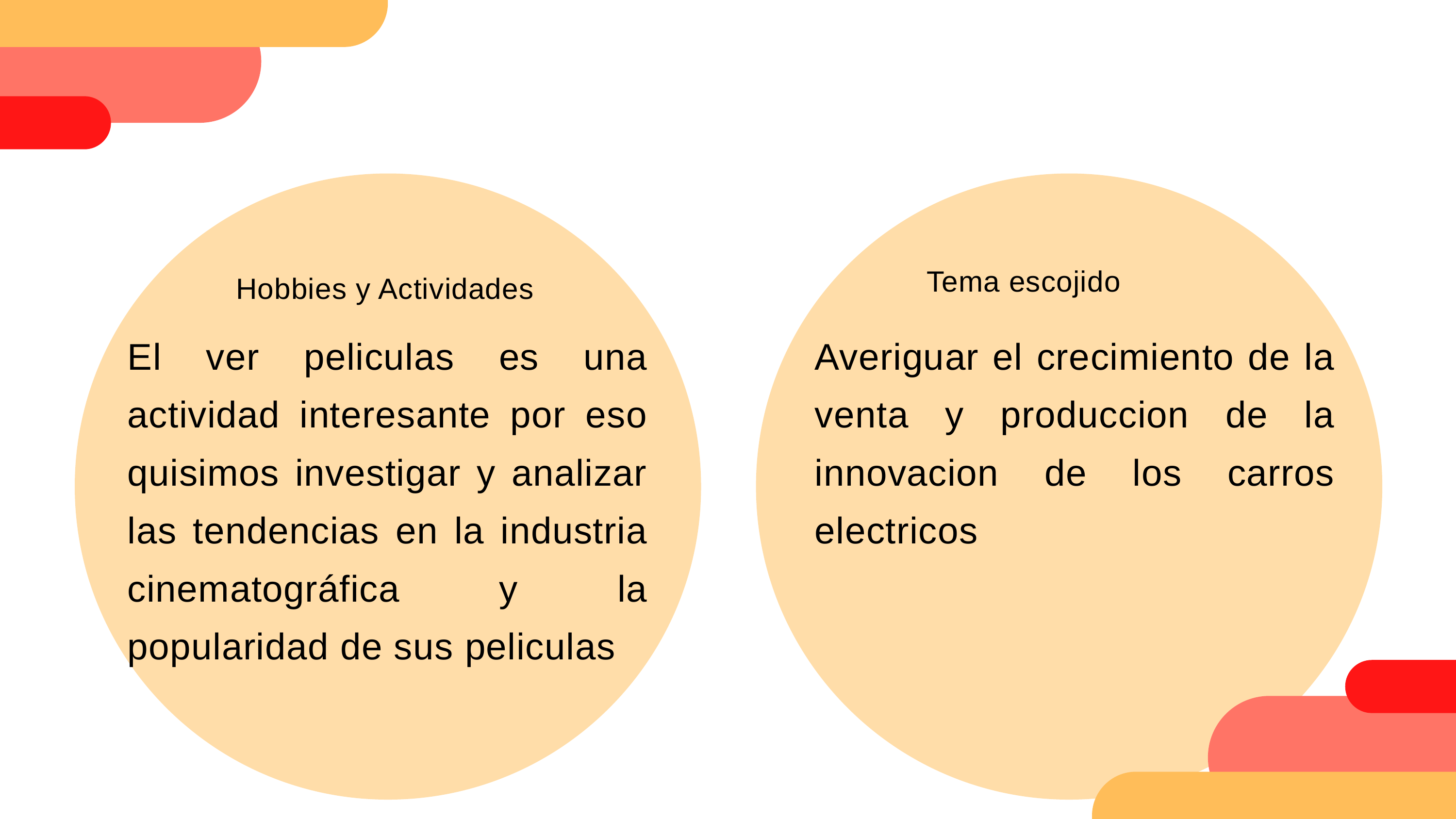

Tema escojido
Hobbies y Actividades
El ver peliculas es una actividad interesante por eso quisimos investigar y analizar las tendencias en la industria cinematográfica y la popularidad de sus peliculas
Averiguar el crecimiento de la venta y produccion de la innovacion de los carros electricos